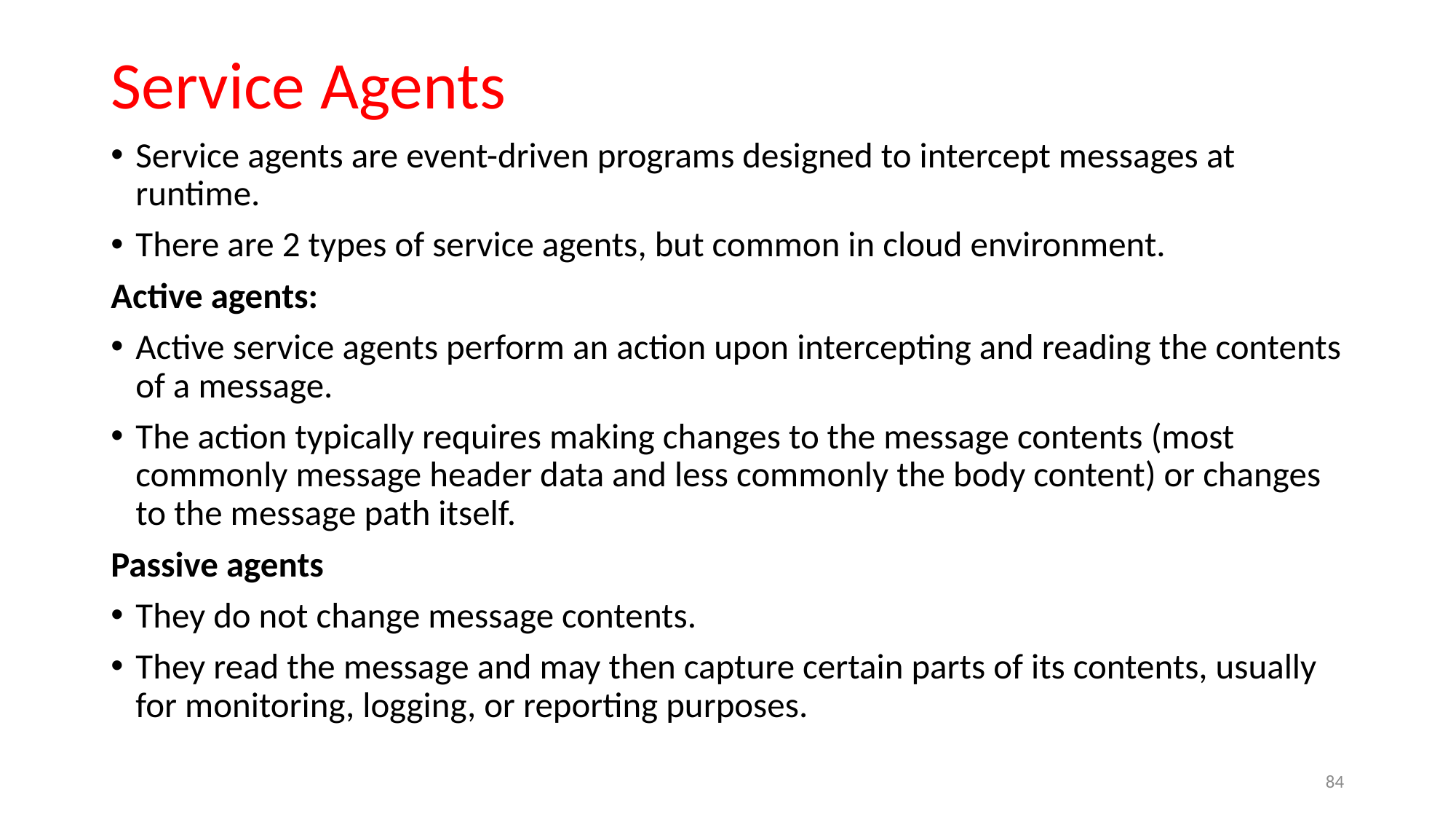

# Service Agents
Service agents are event-driven programs designed to intercept messages at runtime.
There are 2 types of service agents, but common in cloud environment.
Active agents:
Active service agents perform an action upon intercepting and reading the contents of a message.
The action typically requires making changes to the message contents (most commonly message header data and less commonly the body content) or changes to the message path itself.
Passive agents
They do not change message contents.
They read the message and may then capture certain parts of its contents, usually for monitoring, logging, or reporting purposes.
84